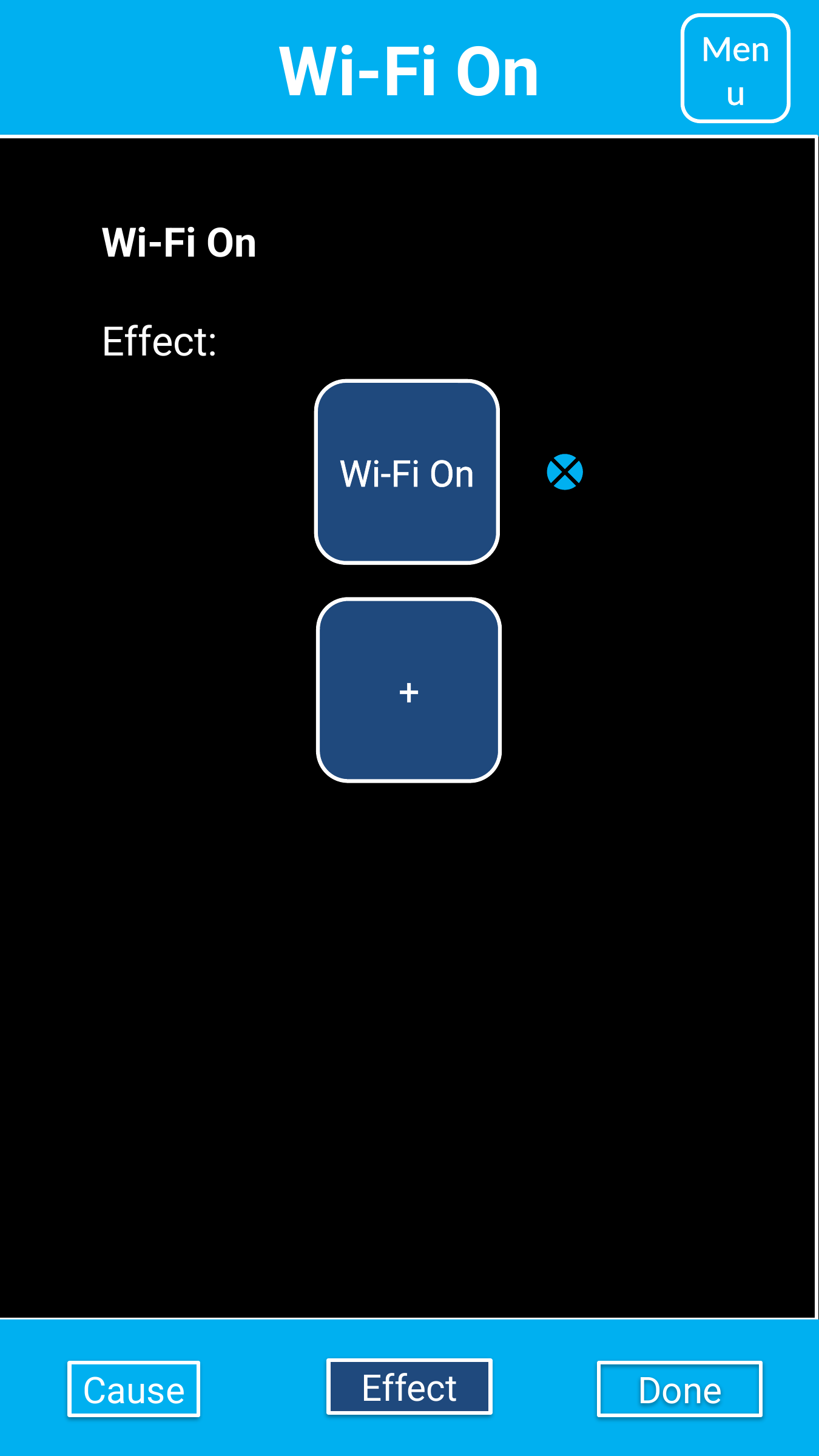

Wi-Fi On
Menu

Wi-Fi On
Effect:
Wi-Fi On

+

Effect
Done
Cause